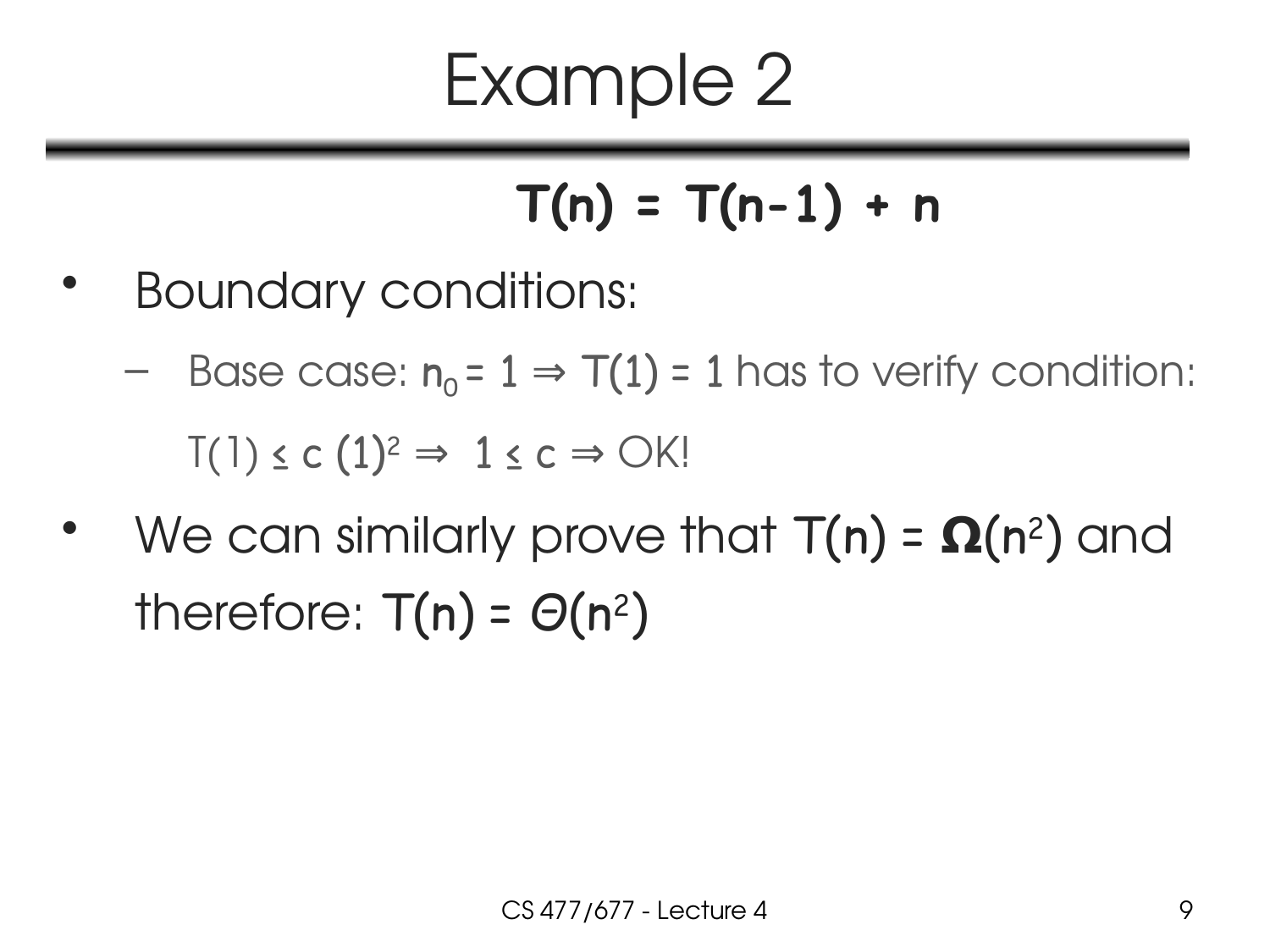

# Example 2
				T(n) = T(n-1) + n
Boundary conditions:
Base case: n0 = 1 ⇒ T(1) = 1 has to verify condition:
	T(1) ≤ c (1)2 ⇒  1 ≤ c ⇒ OK!
We can similarly prove that T(n) = 𝝮(n2) and therefore: T(n) = Θ(n2)
CS 477/677 - Lecture 4
9